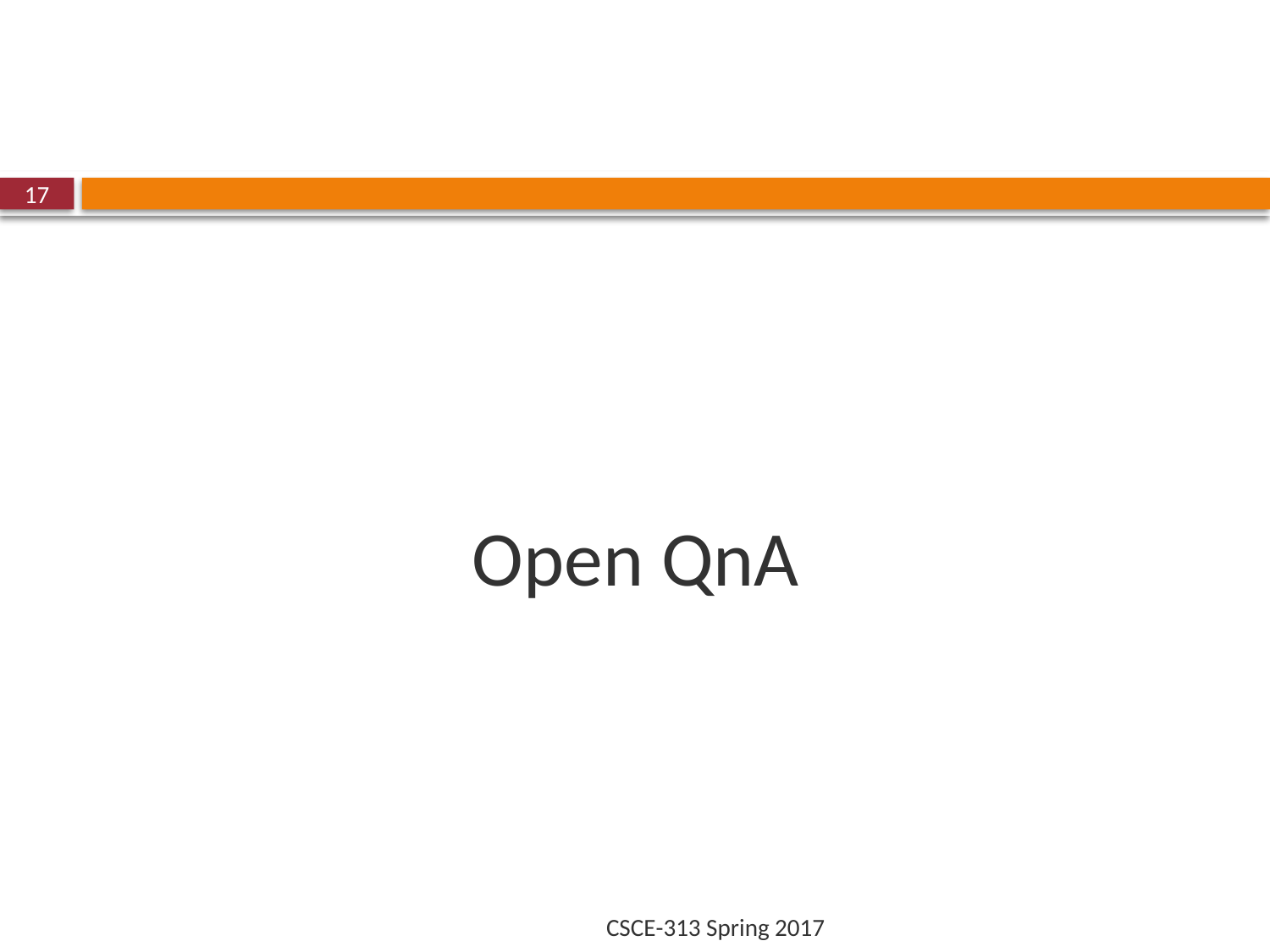

17
# Open QnA
CSCE-313 Spring 2017